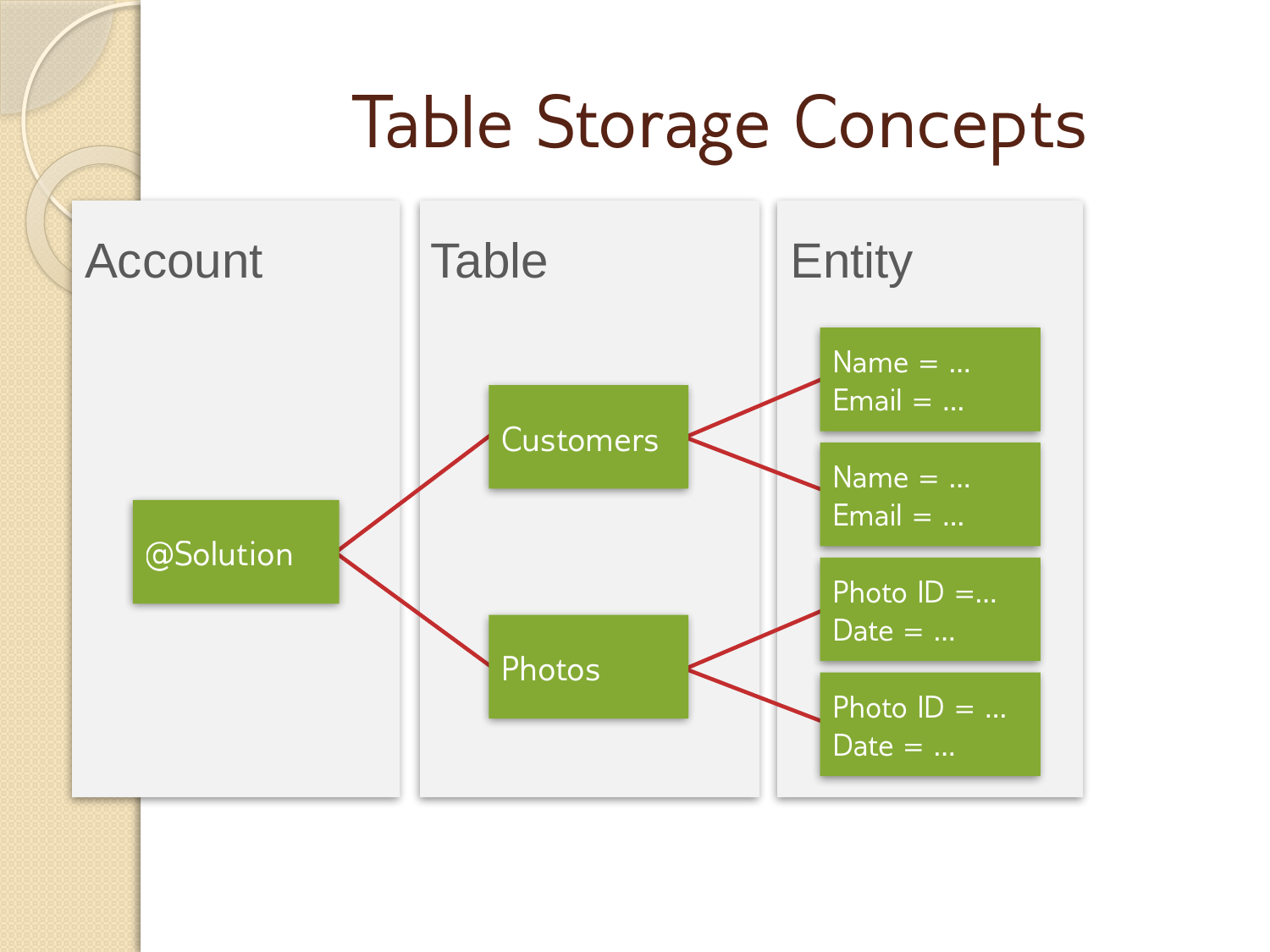

# Table Storage Concepts

Entity

Account
Table

Name = …
Email = …
Customers
Name = …
Email = …
@Solution
Photo ID =…
Date = …
Photos
Photo ID = …
Date = …